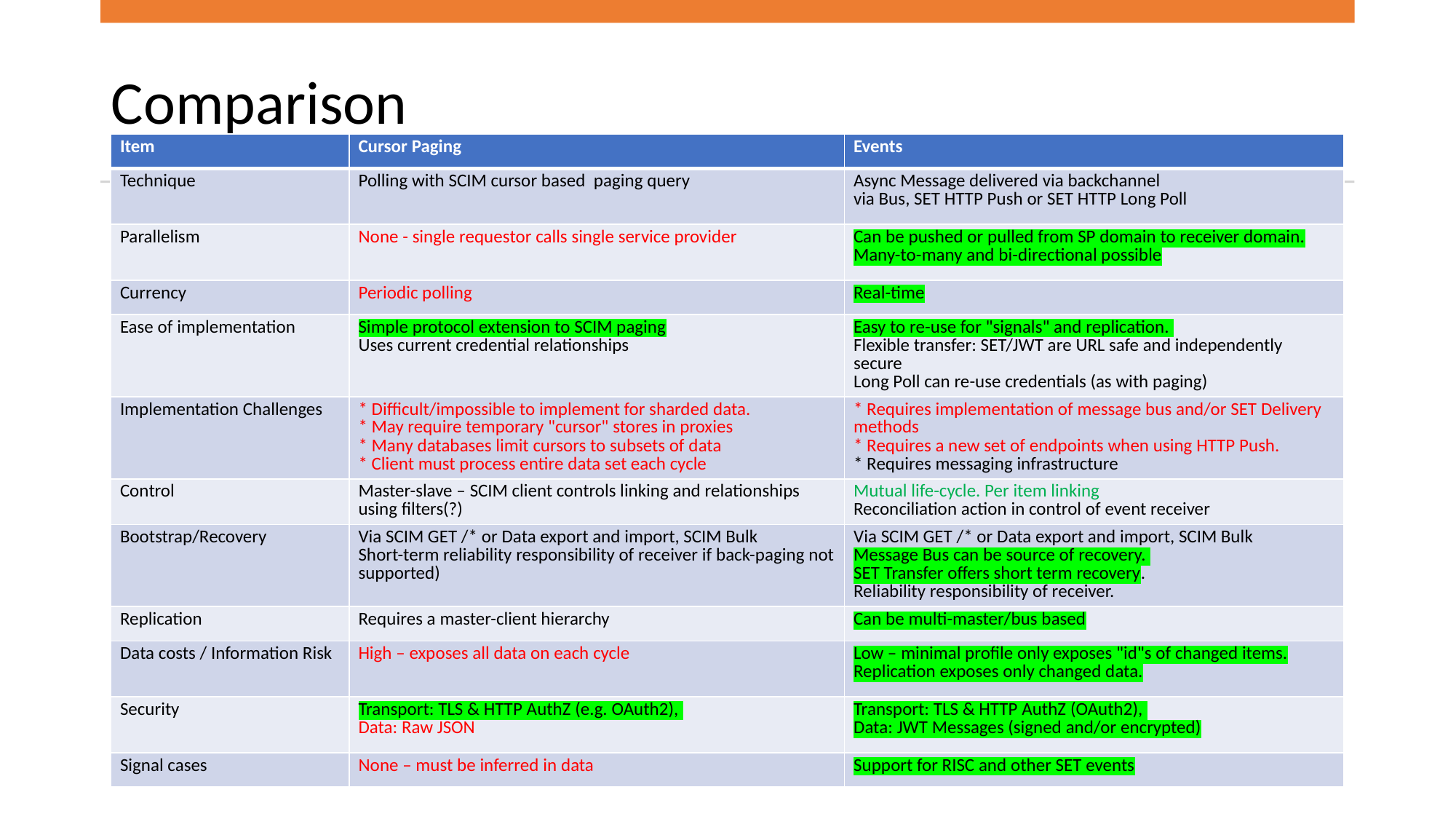

# Comparison
| Item | Cursor Paging | Events |
| --- | --- | --- |
| Technique | Polling with SCIM cursor based paging query | Async Message delivered via backchannel via Bus, SET HTTP Push or SET HTTP Long Poll |
| Parallelism | None - single requestor calls single service provider | Can be pushed or pulled from SP domain to receiver domain. Many-to-many and bi-directional possible |
| Currency | Periodic polling | Real-time |
| Ease of implementation | Simple protocol extension to SCIM paging Uses current credential relationships | Easy to re-use for "signals" and replication. Flexible transfer: SET/JWT are URL safe and independently secure Long Poll can re-use credentials (as with paging) |
| Implementation Challenges | \* Difficult/impossible to implement for sharded data. \* May require temporary "cursor" stores in proxies \* Many databases limit cursors to subsets of data \* Client must process entire data set each cycle | \* Requires implementation of message bus and/or SET Delivery methods \* Requires a new set of endpoints when using HTTP Push. \* Requires messaging infrastructure |
| Control | Master-slave – SCIM client controls linking and relationships using filters(?) | Mutual life-cycle. Per item linking Reconciliation action in control of event receiver |
| Bootstrap/Recovery | Via SCIM GET /\* or Data export and import, SCIM Bulk Short-term reliability responsibility of receiver if back-paging not supported) | Via SCIM GET /\* or Data export and import, SCIM Bulk Message Bus can be source of recovery. SET Transfer offers short term recovery. Reliability responsibility of receiver. |
| Replication | Requires a master-client hierarchy | Can be multi-master/bus based |
| Data costs / Information Risk | High – exposes all data on each cycle | Low – minimal profile only exposes "id"s of changed items. Replication exposes only changed data. |
| Security | Transport: TLS & HTTP AuthZ (e.g. OAuth2), Data: Raw JSON | Transport: TLS & HTTP AuthZ (OAuth2), Data: JWT Messages (signed and/or encrypted) |
| Signal cases | None – must be inferred in data | Support for RISC and other SET events |